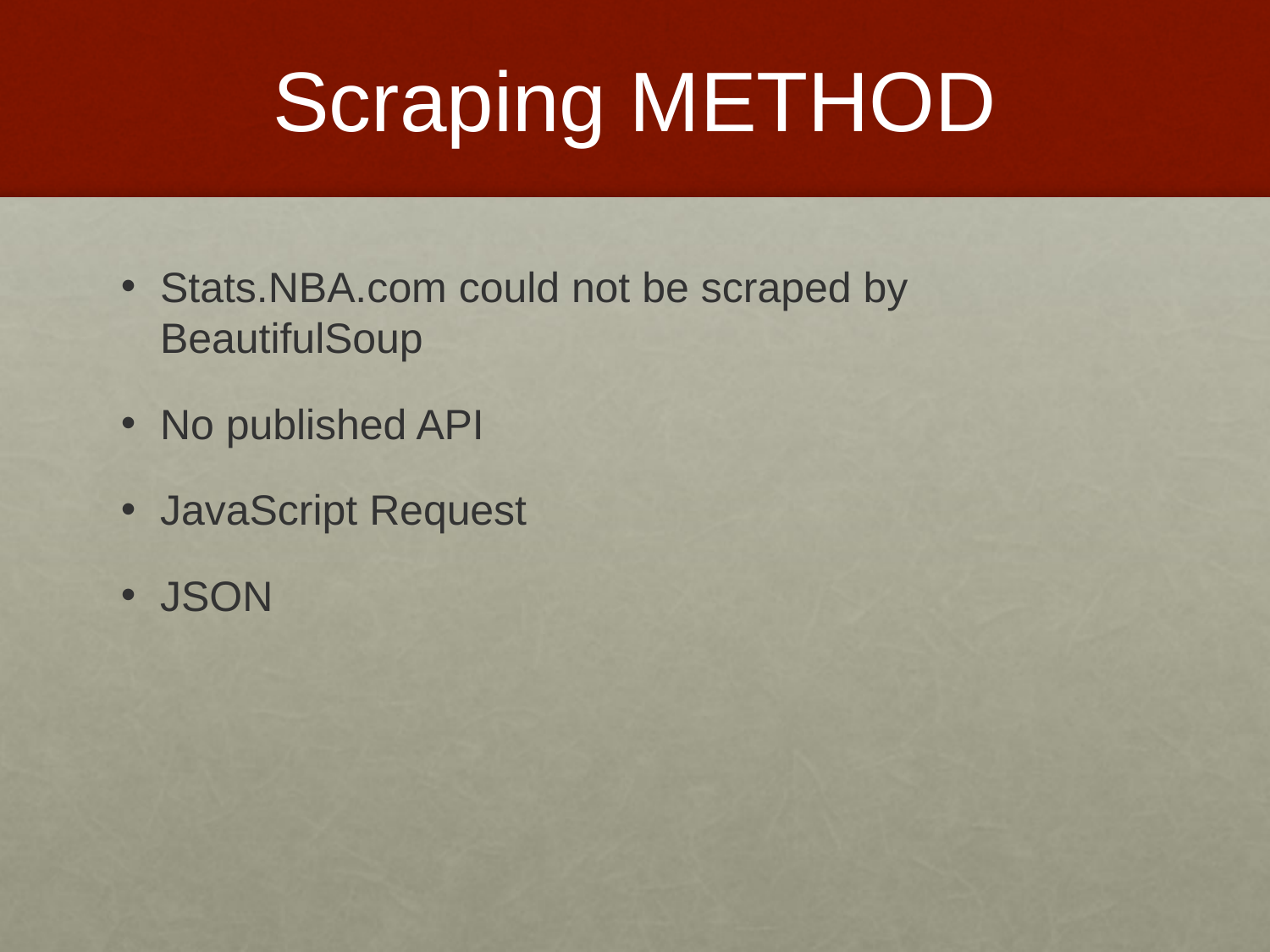

# Scraping METHOD
Stats.NBA.com could not be scraped by BeautifulSoup
No published API
JavaScript Request
JSON